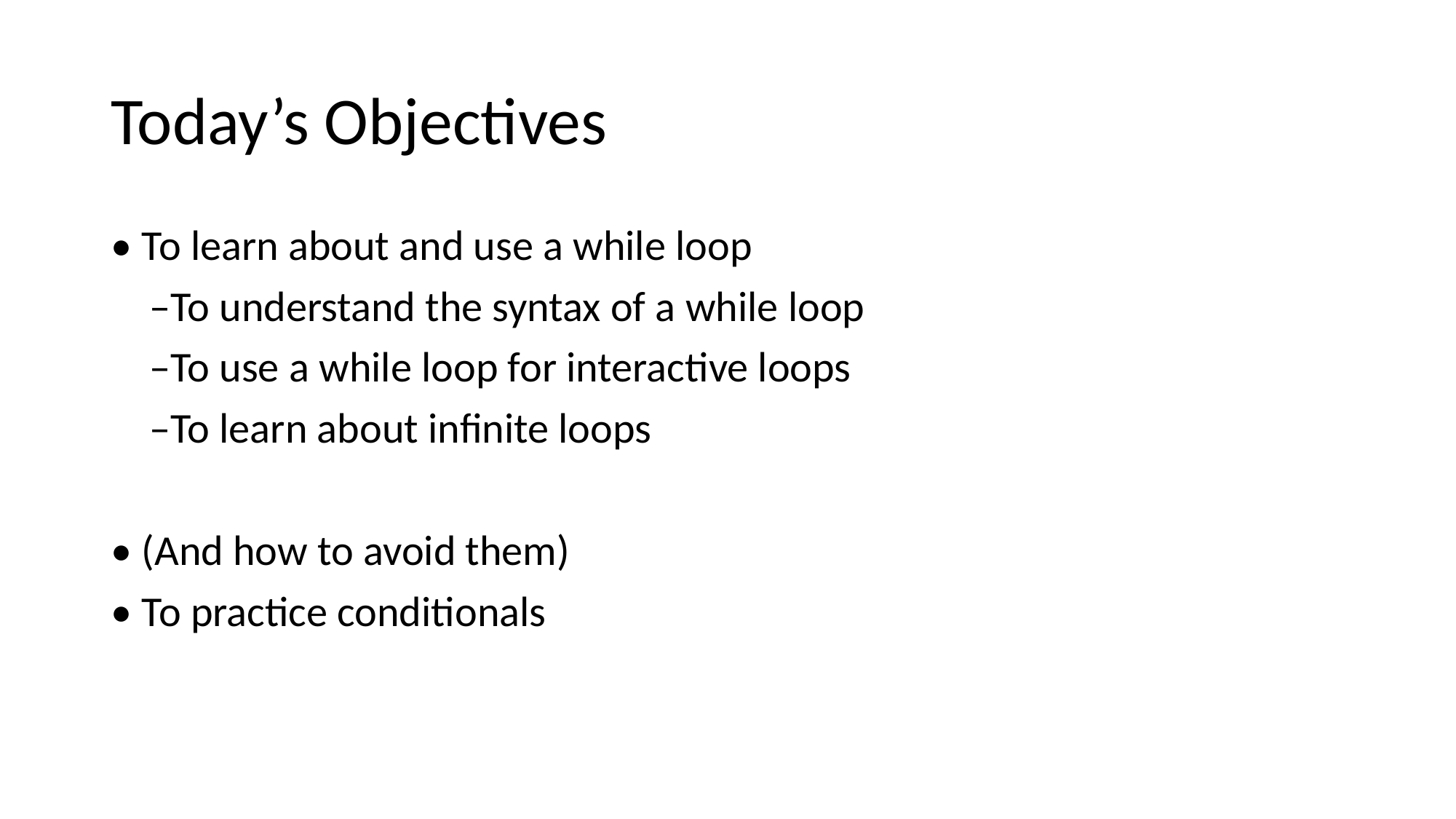

# Today’s Objectives
• To learn about and use a while loop
    –To understand the syntax of a while loop
    –To use a while loop for interactive loops
    –To learn about infinite loops

• (And how to avoid them)
• To practice conditionals